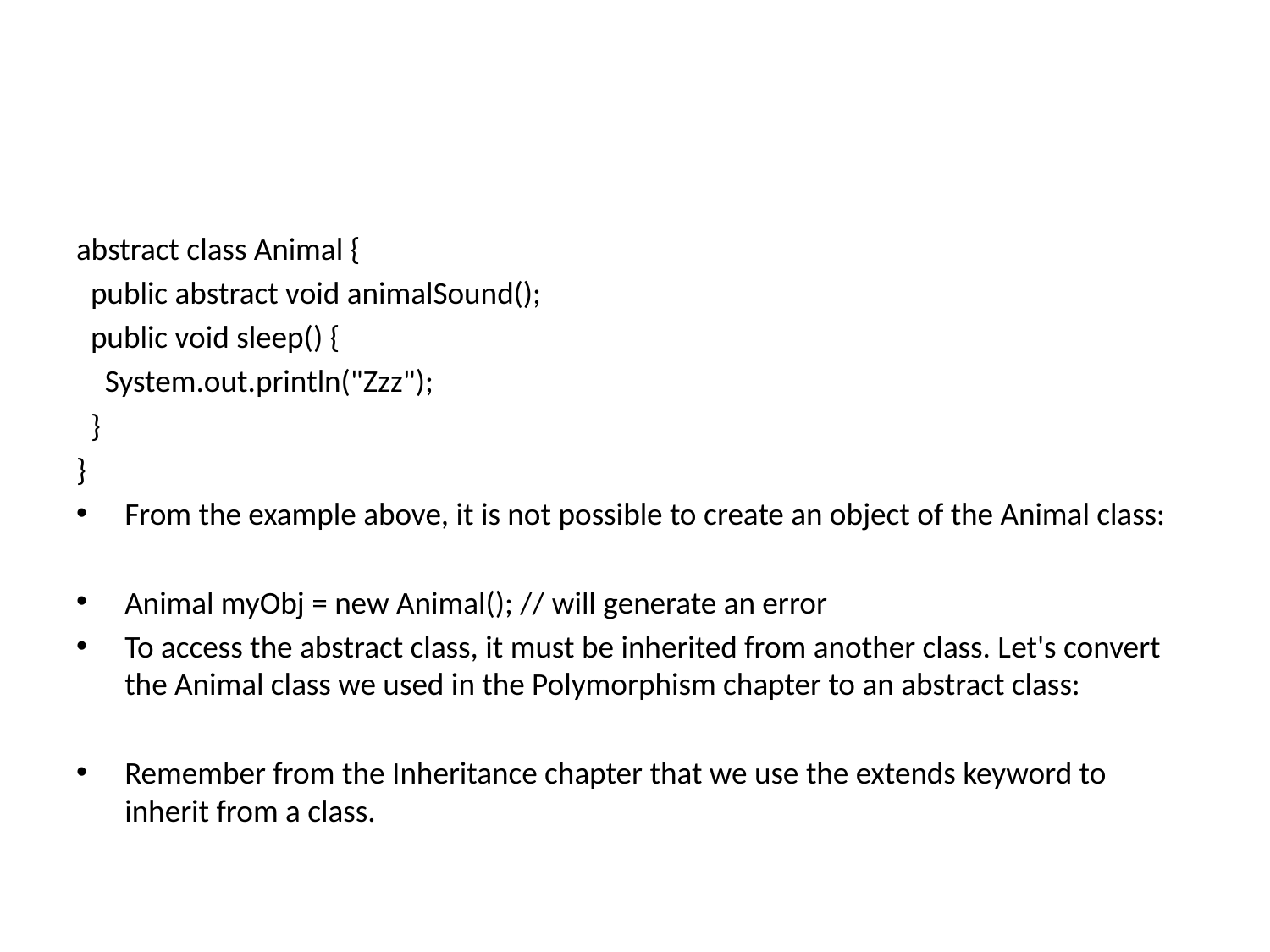

#
abstract class Animal {
  public abstract void animalSound();
  public void sleep() {
    System.out.println("Zzz");
  }
}
From the example above, it is not possible to create an object of the Animal class:

Animal myObj = new Animal(); // will generate an error
To access the abstract class, it must be inherited from another class. Let's convert the Animal class we used in the Polymorphism chapter to an abstract class:

Remember from the Inheritance chapter that we use the extends keyword to inherit from a class.